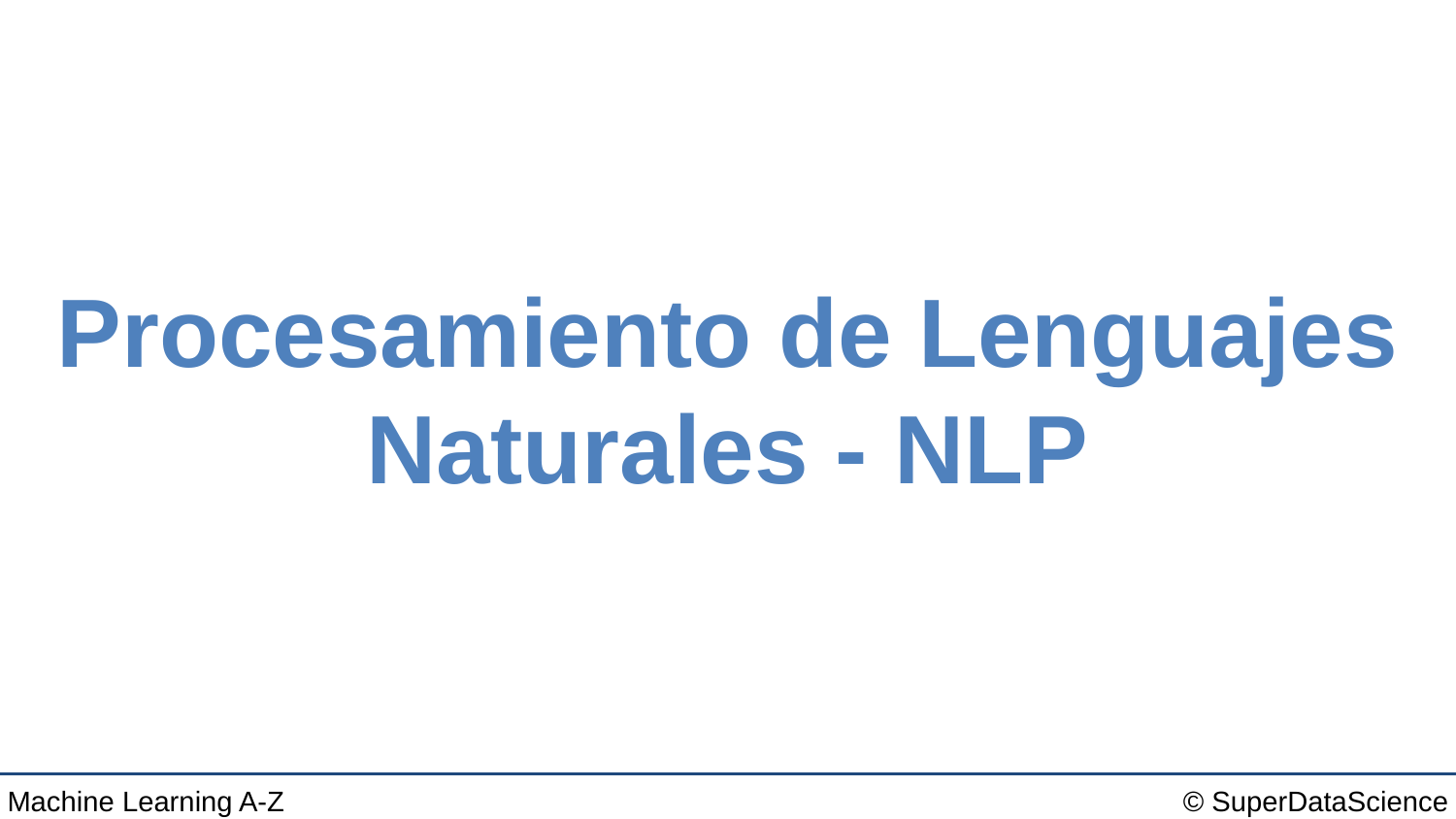

# Procesamiento de Lenguajes Naturales - NLP